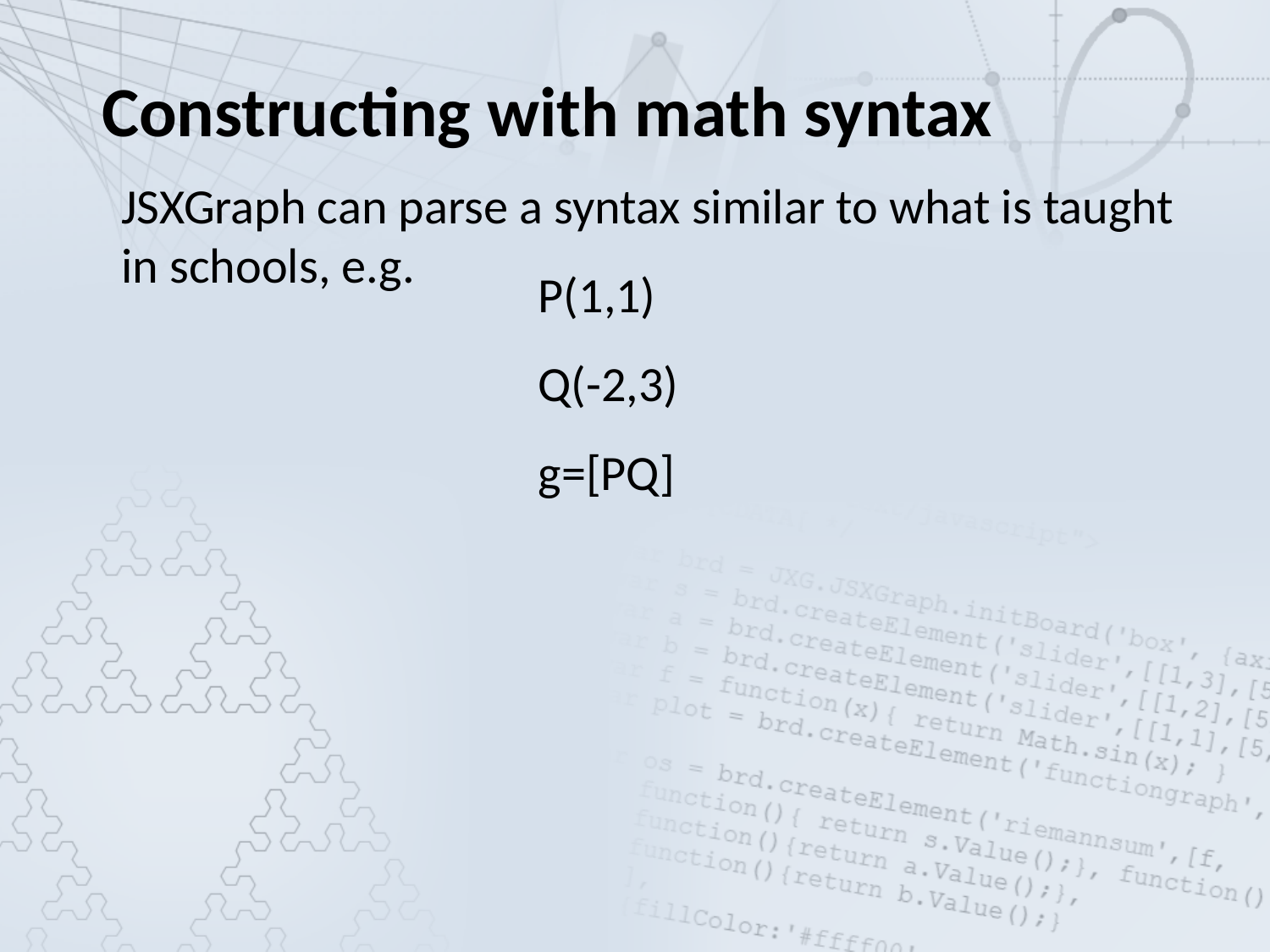

Constructing with math syntax
JSXGraph can parse a syntax similar to what is taught in schools, e.g.
P(1,1)
Q(-2,3)
g=[PQ]